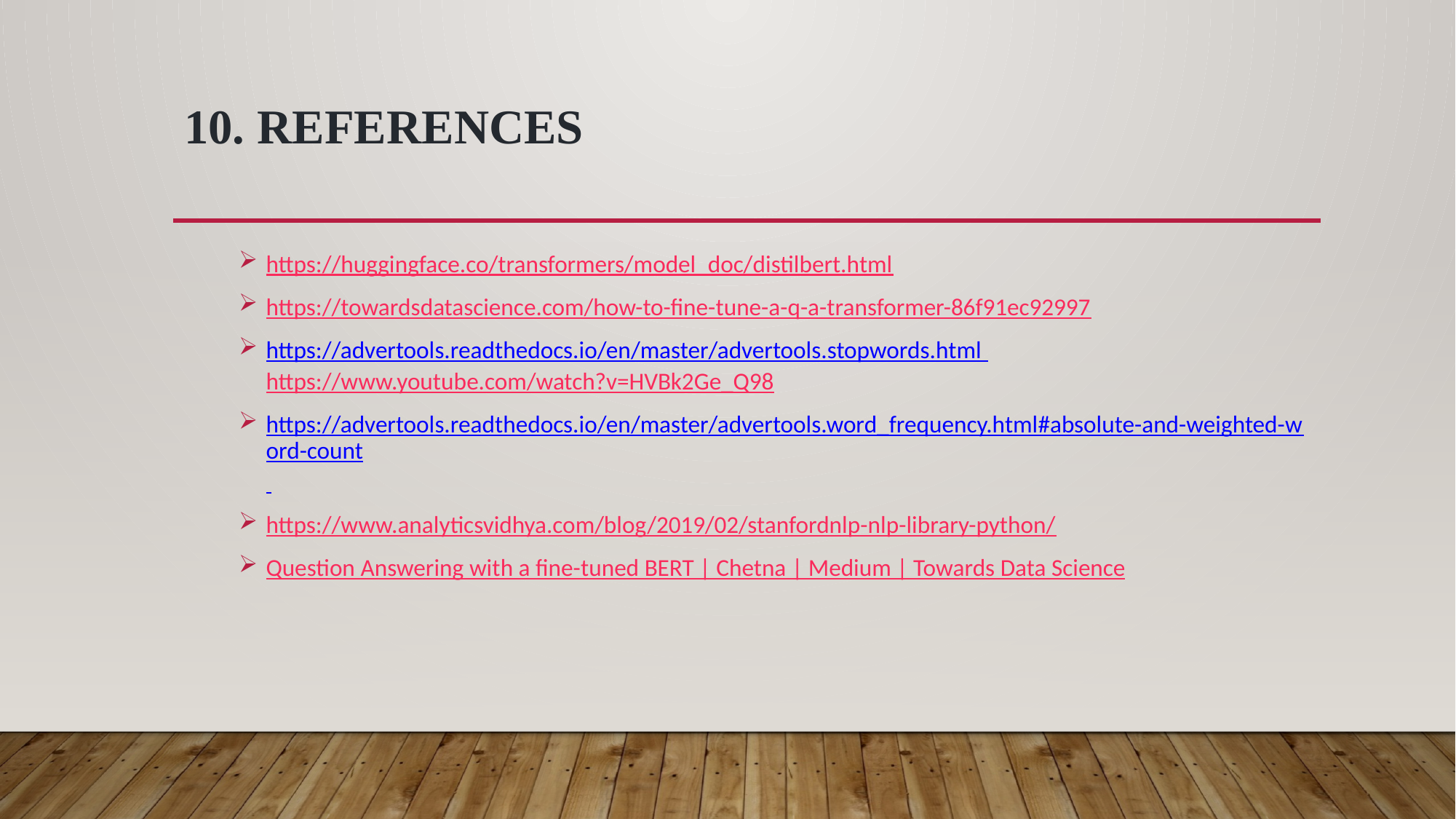

# 10. references
https://huggingface.co/transformers/model_doc/distilbert.html
https://towardsdatascience.com/how-to-fine-tune-a-q-a-transformer-86f91ec92997
https://advertools.readthedocs.io/en/master/advertools.stopwords.html https://www.youtube.com/watch?v=HVBk2Ge_Q98
https://advertools.readthedocs.io/en/master/advertools.word_frequency.html#absolute-and-weighted-word-count
https://www.analyticsvidhya.com/blog/2019/02/stanfordnlp-nlp-library-python/
Question Answering with a fine-tuned BERT | Chetna | Medium | Towards Data Science